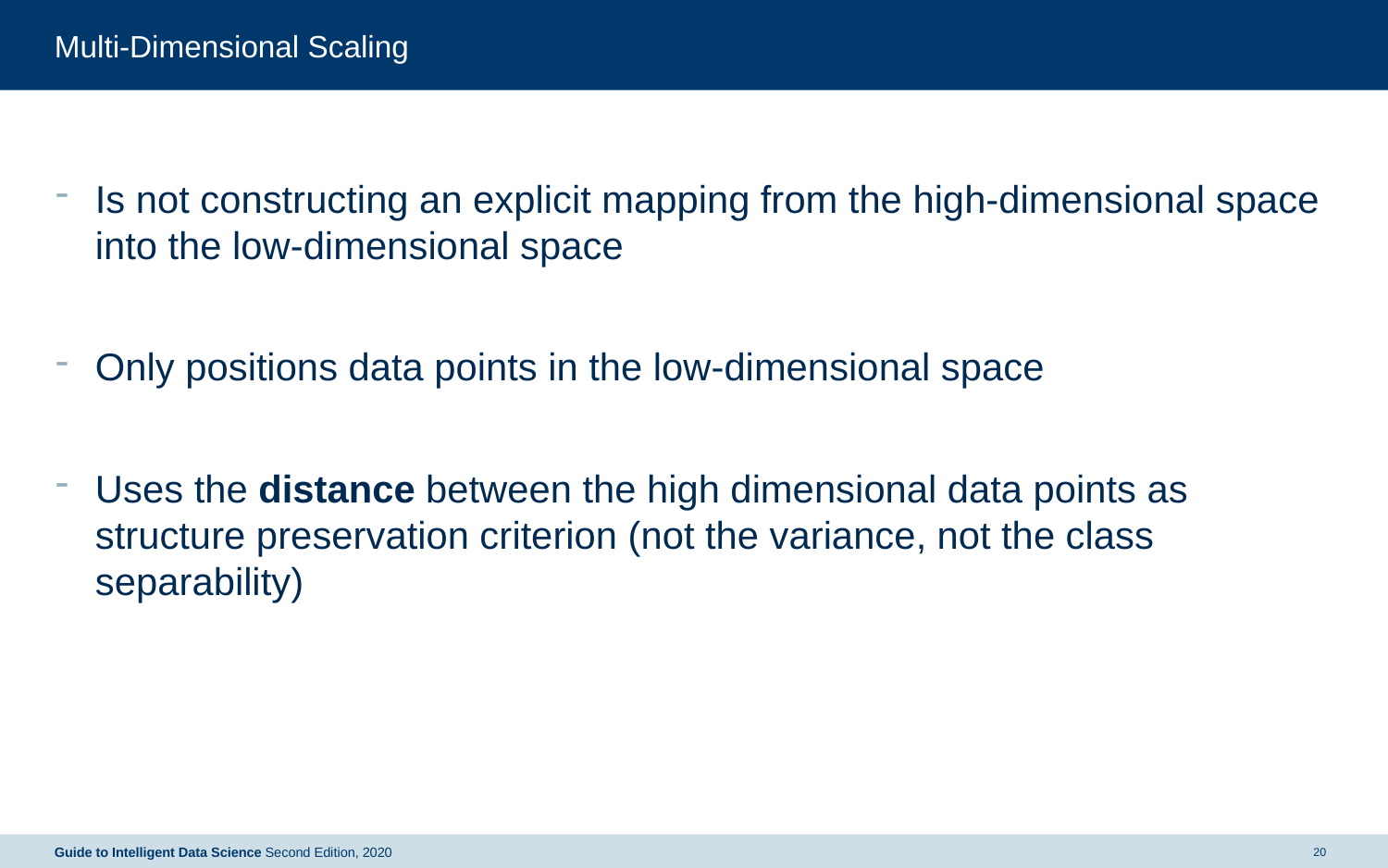

# Multi-Dimensional Scaling
Is not constructing an explicit mapping from the high-dimensional space into the low-dimensional space

Only positions data points in the low-dimensional space

Uses the distance between the high dimensional data points as structure preservation criterion (not the variance, not the class separability)

Guide to Intelligent Data Science Second Edition, 2020
20